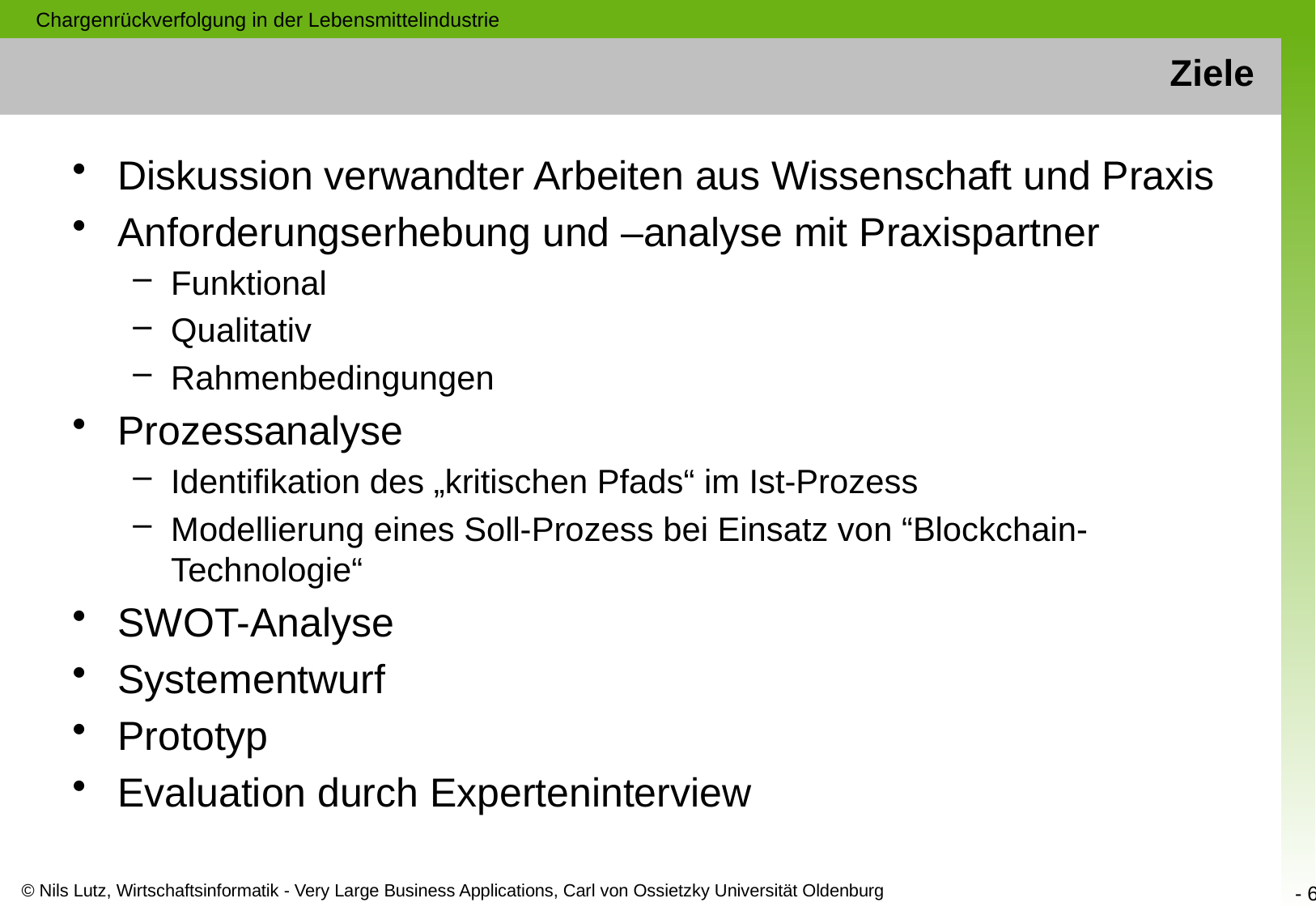

Chargenrückverfolgung in der Lebensmittelindustrie
# Ziele
Diskussion verwandter Arbeiten aus Wissenschaft und Praxis
Anforderungserhebung und –analyse mit Praxispartner
Funktional
Qualitativ
Rahmenbedingungen
Prozessanalyse
Identifikation des „kritischen Pfads“ im Ist-Prozess
Modellierung eines Soll-Prozess bei Einsatz von “Blockchain-Technologie“
SWOT-Analyse
Systementwurf
Prototyp
Evaluation durch Experteninterview